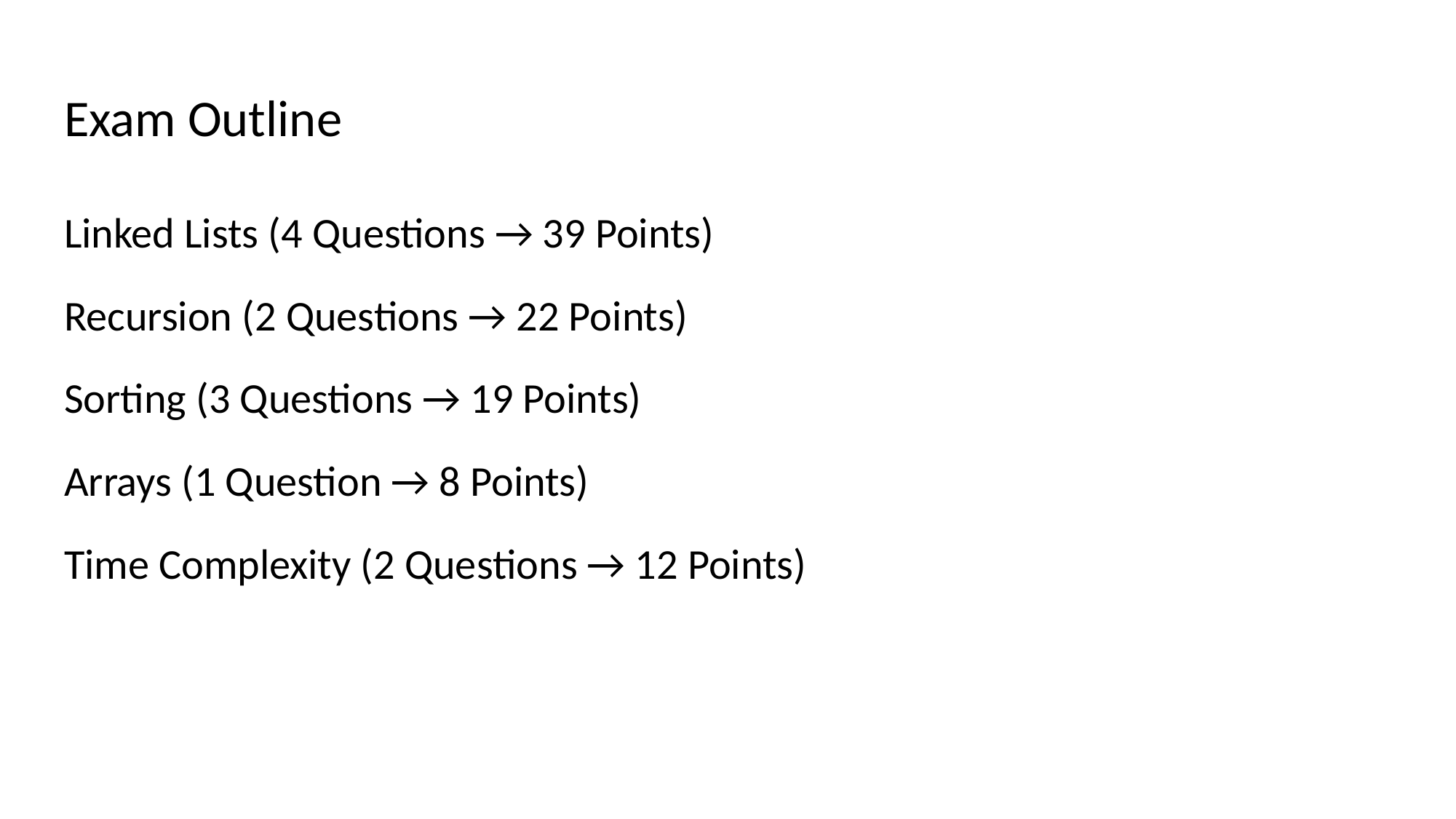

# Exam Outline
Linked Lists (4 Questions → 39 Points)
Recursion (2 Questions → 22 Points)
Sorting (3 Questions → 19 Points)
Arrays (1 Question → 8 Points)
Time Complexity (2 Questions → 12 Points)